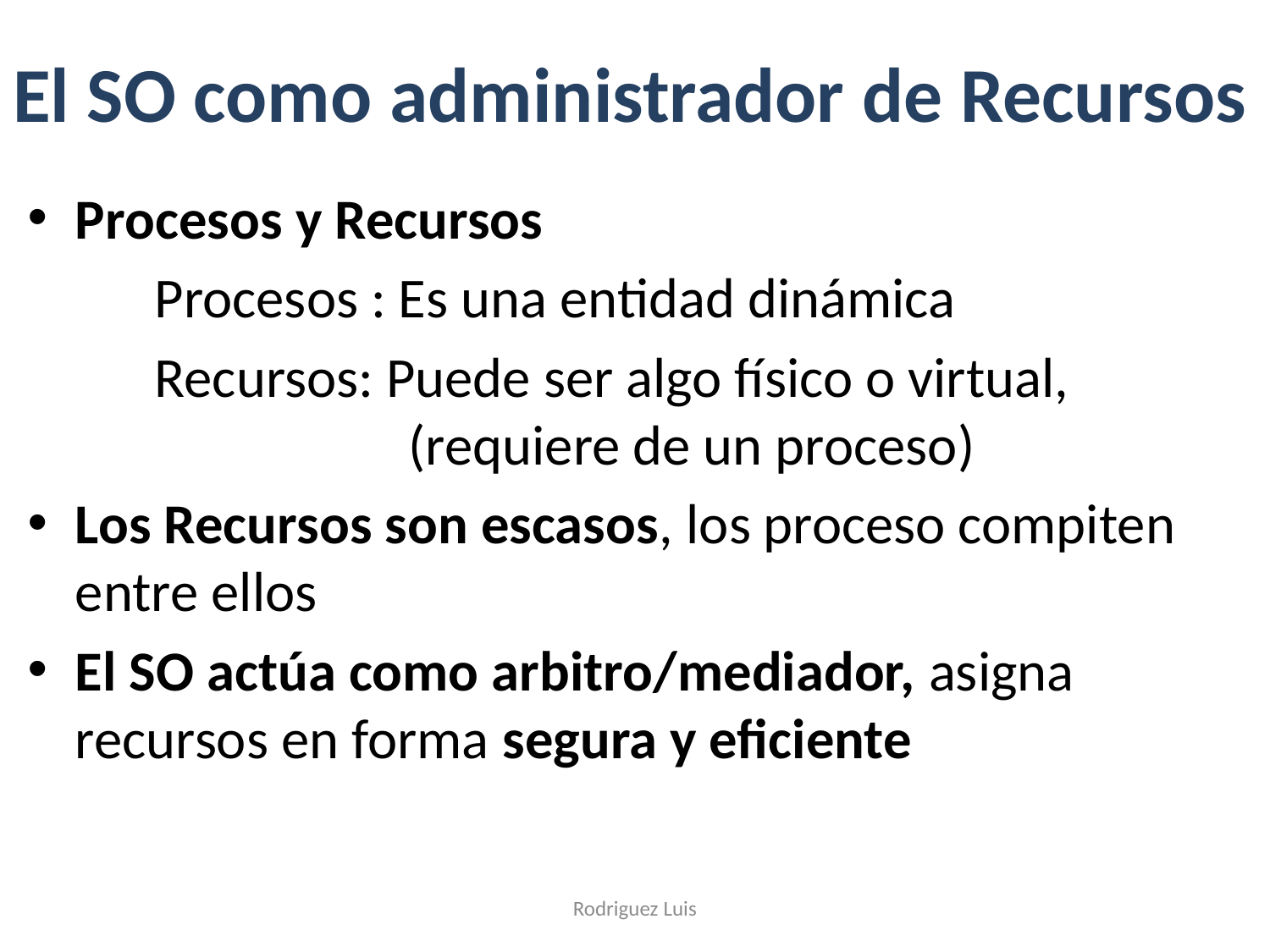

# El SO como administrador de Recursos
Procesos y Recursos
	Procesos : Es una entidad dinámica
	Recursos: Puede ser algo físico o virtual,       				(requiere de un proceso)
Los Recursos son escasos, los proceso compiten entre ellos
El SO actúa como arbitro/mediador, asigna recursos en forma segura y eficiente

Rodriguez Luis